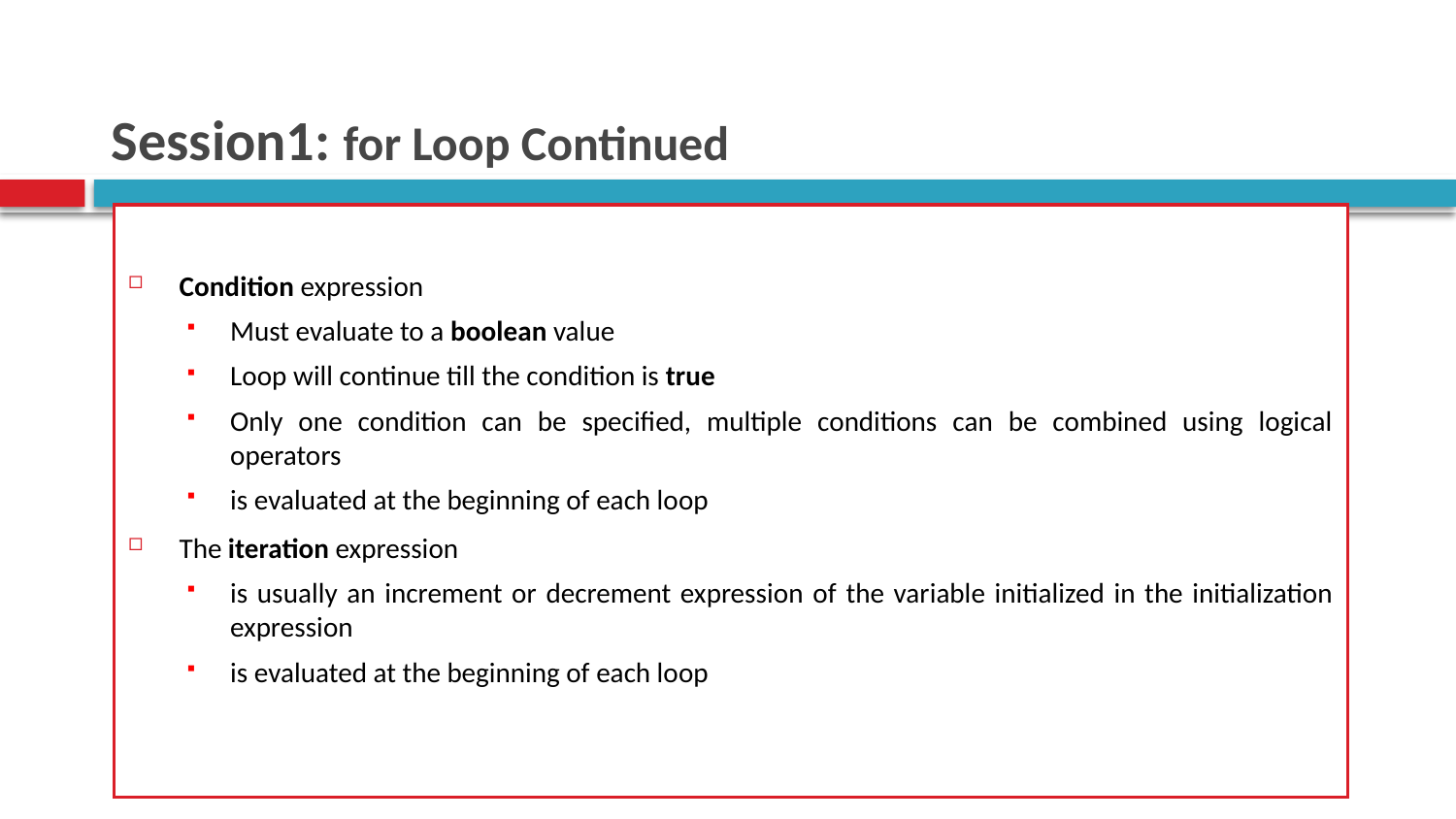

# Session1: for Loop Continued

Condition expression
Must evaluate to a boolean value
Loop will continue till the condition is true
Only one condition can be specified, multiple conditions can be combined using logical operators
is evaluated at the beginning of each loop
The iteration expression
is usually an increment or decrement expression of the variable initialized in the initialization expression
is evaluated at the beginning of each loop